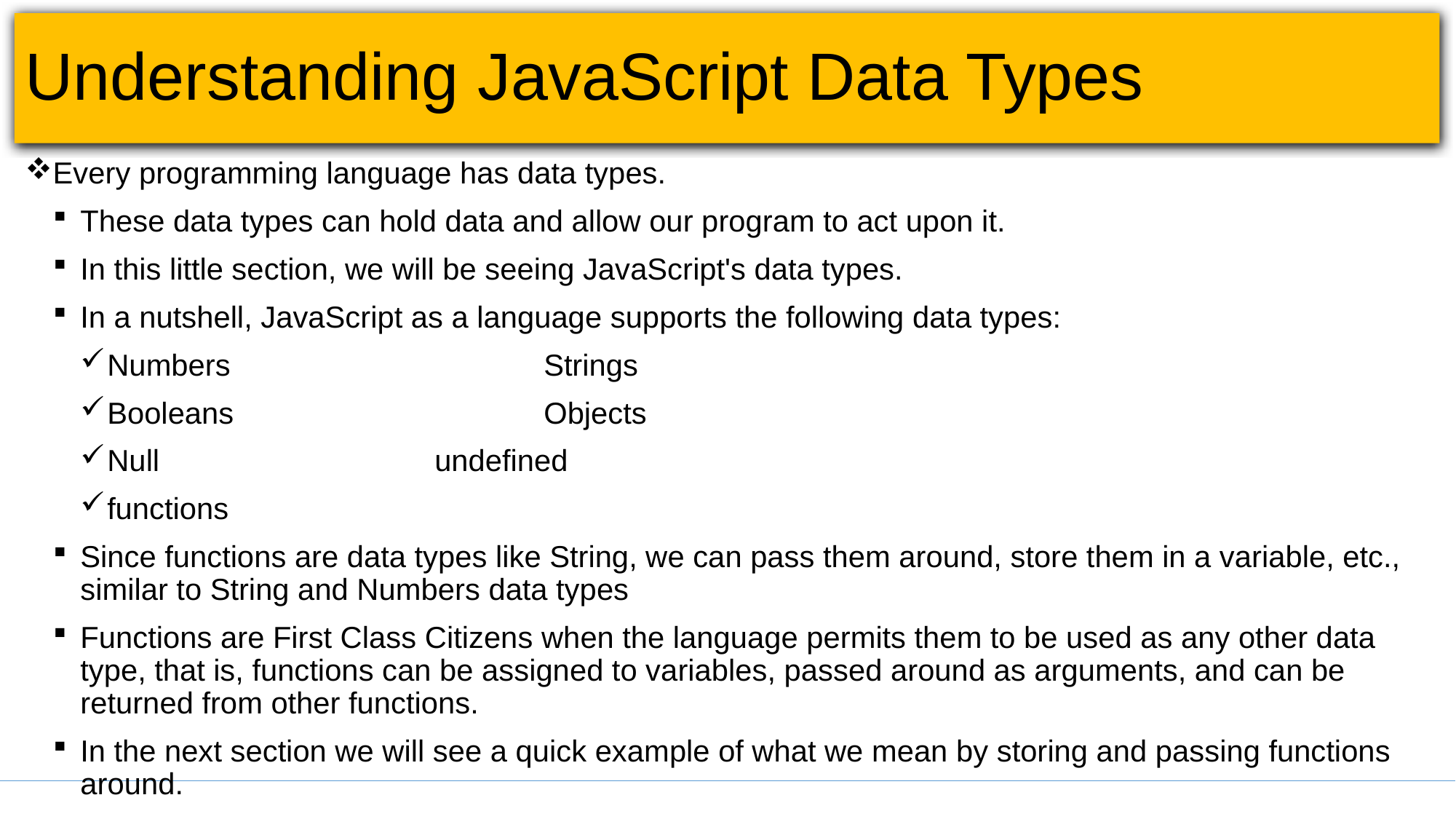

# Understanding JavaScript Data Types
Every programming language has data types.
These data types can hold data and allow our program to act upon it.
In this little section, we will be seeing JavaScript's data types.
In a nutshell, JavaScript as a language supports the following data types:
Numbers			Strings
Booleans			Objects
Null			undefined
functions
Since functions are data types like String, we can pass them around, store them in a variable, etc., similar to String and Numbers data types
Functions are First Class Citizens when the language permits them to be used as any other data type, that is, functions can be assigned to variables, passed around as arguments, and can be returned from other functions.
In the next section we will see a quick example of what we mean by storing and passing functions around.